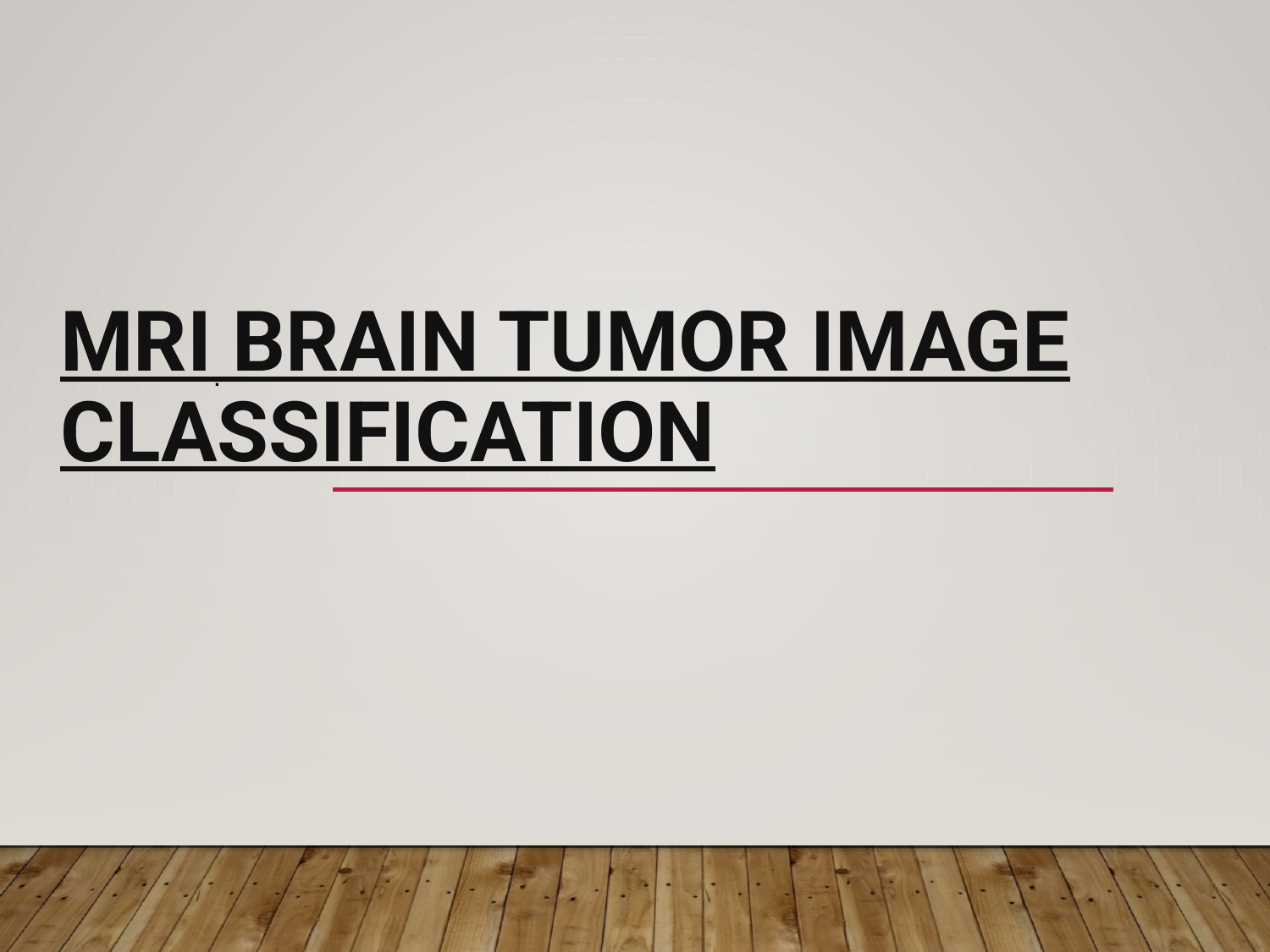

# MRI Brain Tumor Image Classification
.